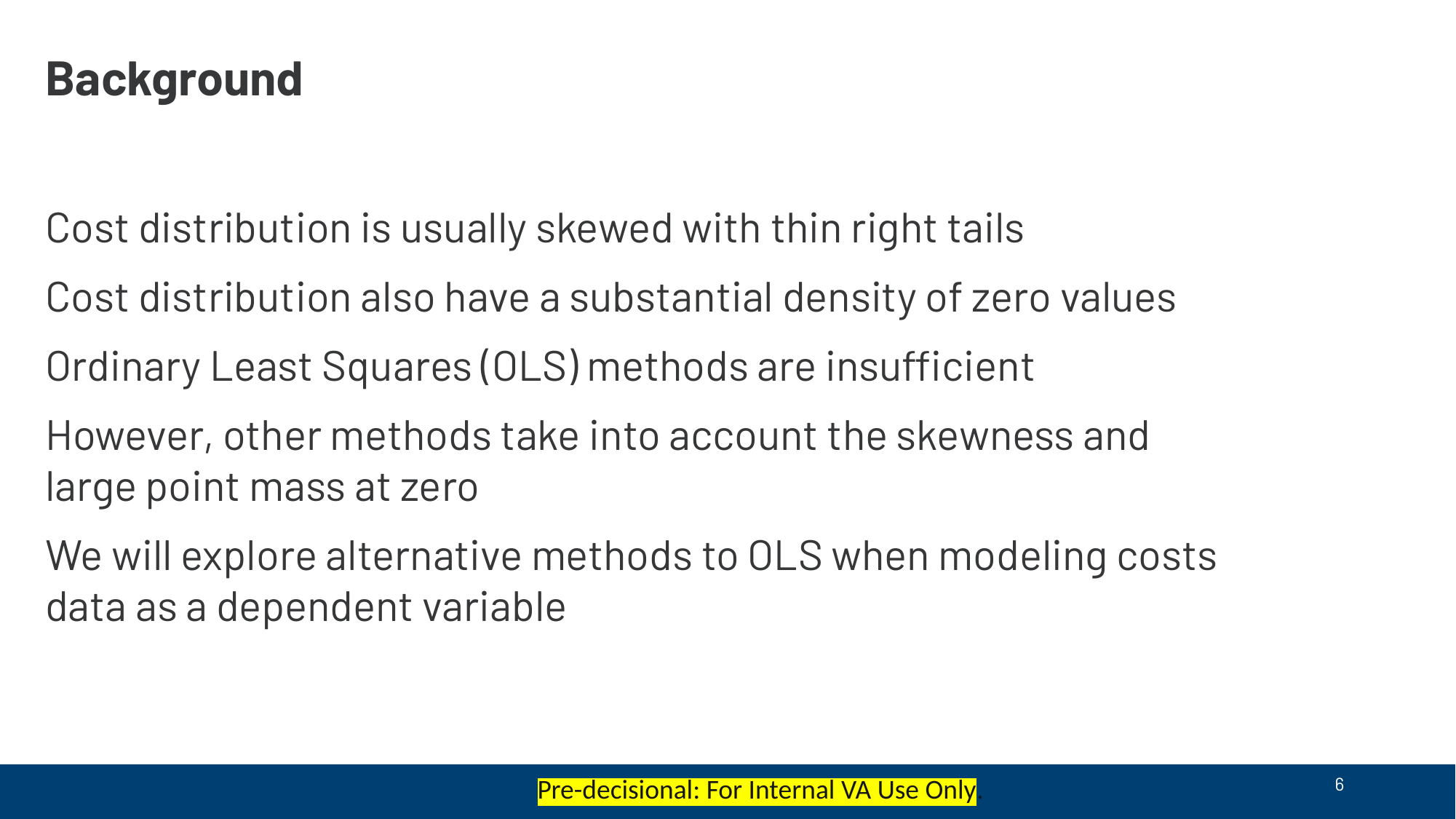

# Background
Cost distribution is usually skewed with thin right tails
Cost distribution also have a substantial density of zero values
Ordinary Least Squares (OLS) methods are insufficient
However, other methods take into account the skewness and large point mass at zero
We will explore alternative methods to OLS when modeling costs data as a dependent variable
6
Pre-decisional: For Internal VA Use Only.